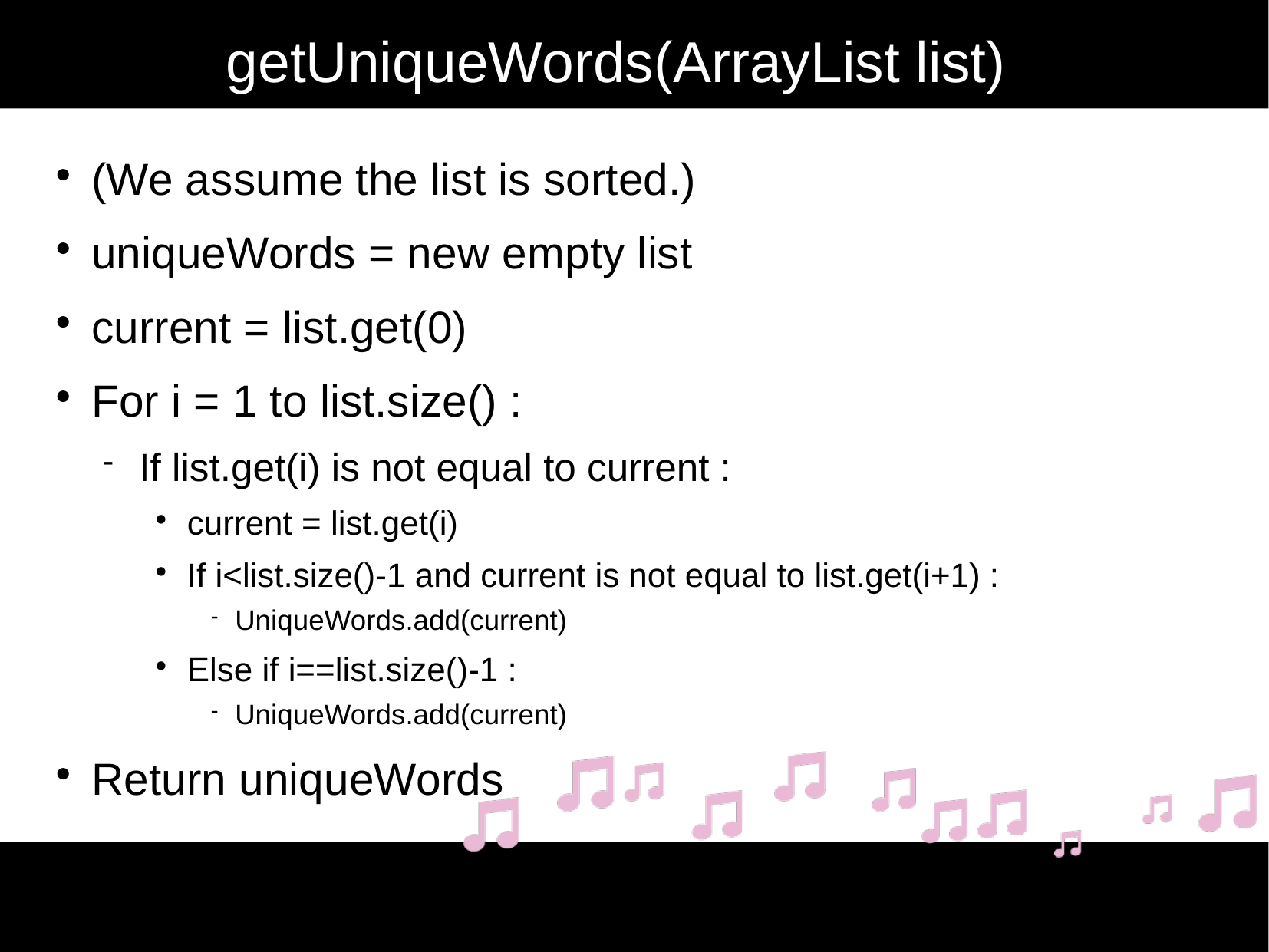

getUniqueWords(ArrayList list)
(We assume the list is sorted.)
uniqueWords = new empty list
current = list.get(0)
For i = 1 to list.size() :
If list.get(i) is not equal to current :
current = list.get(i)
If i<list.size()-1 and current is not equal to list.get(i+1) :
UniqueWords.add(current)
Else if i==list.size()-1 :
UniqueWords.add(current)
Return uniqueWords